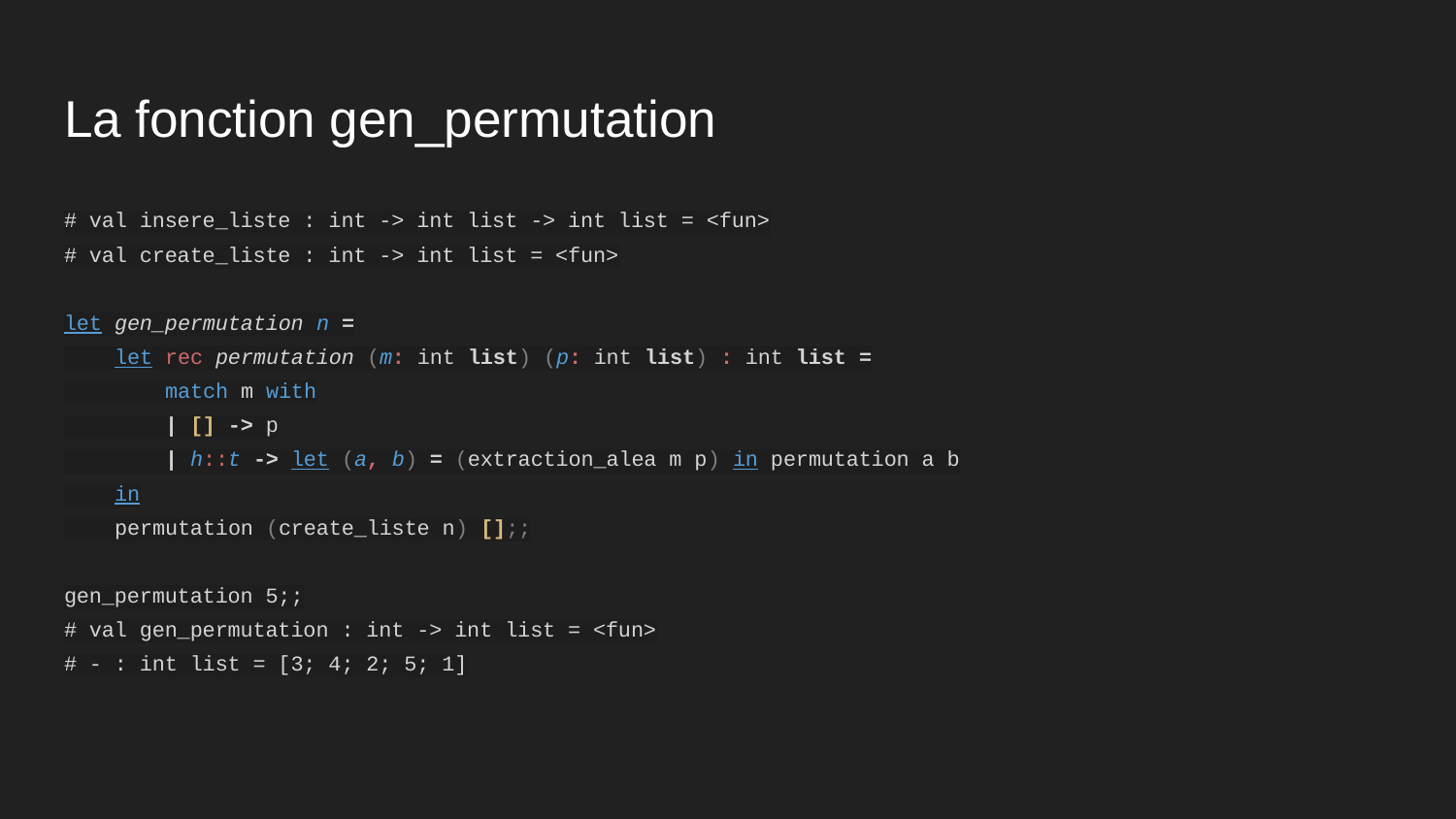

# La fonction gen_permutation
# val insere_liste : int -> int list -> int list = <fun>
# val create_liste : int -> int list = <fun>

let gen_permutation n =
    let rec permutation (m: int list) (p: int list) : int list =
        match m with
        | [] -> p
        | h::t -> let (a, b) = (extraction_alea m p) in permutation a b
    in
    permutation (create_liste n) [];;

gen_permutation 5;;
# val gen_permutation : int -> int list = <fun>
# - : int list = [3; 4; 2; 5; 1]